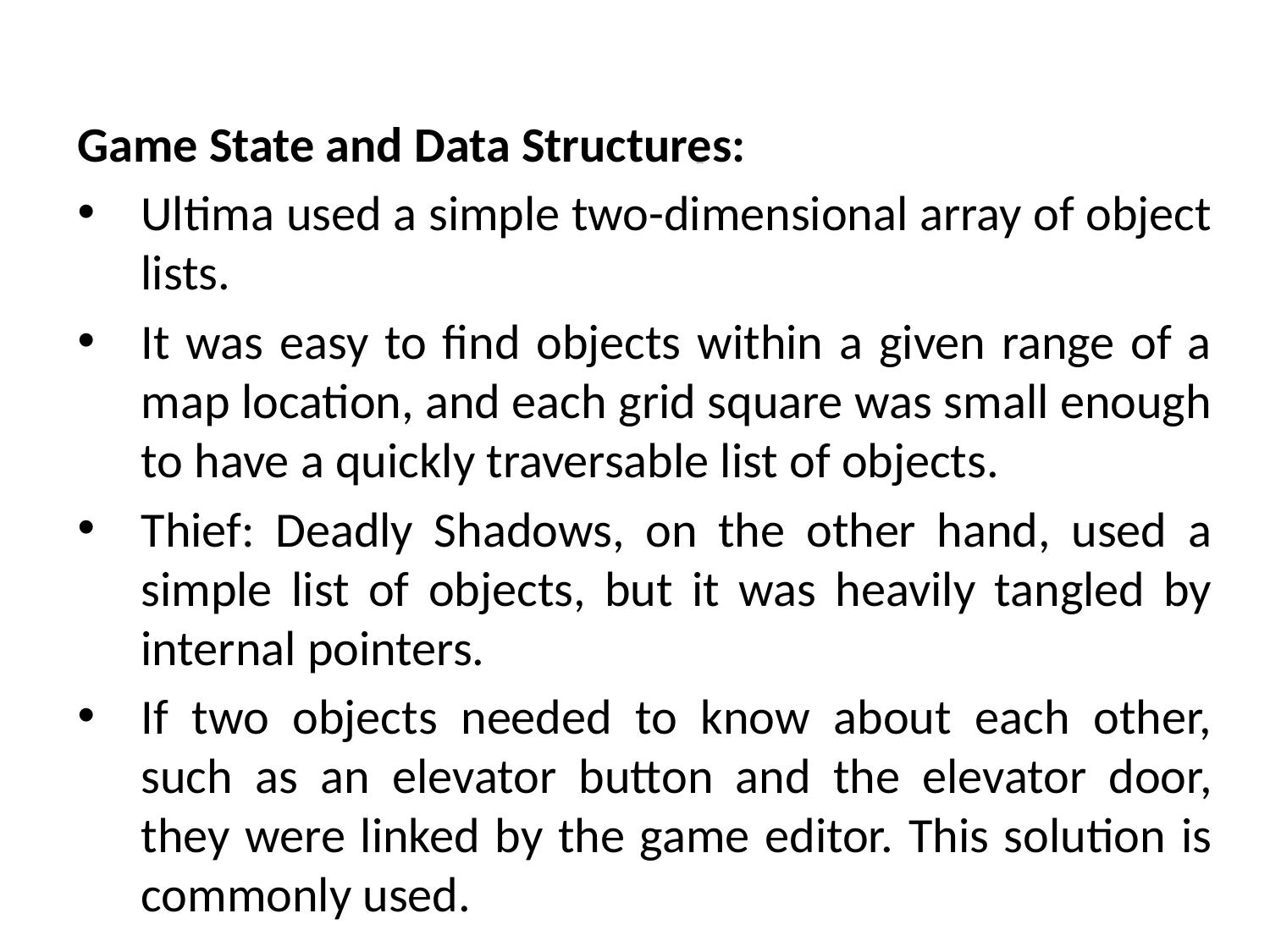

Game State and Data Structures:
Ultima used a simple two-dimensional array of object lists.
It was easy to find objects within a given range of a map location, and each grid square was small enough to have a quickly traversable list of objects.
Thief: Deadly Shadows, on the other hand, used a simple list of objects, but it was heavily tangled by internal pointers.
If two objects needed to know about each other, such as an elevator button and the elevator door, they were linked by the game editor. This solution is commonly used.
# Game Logic